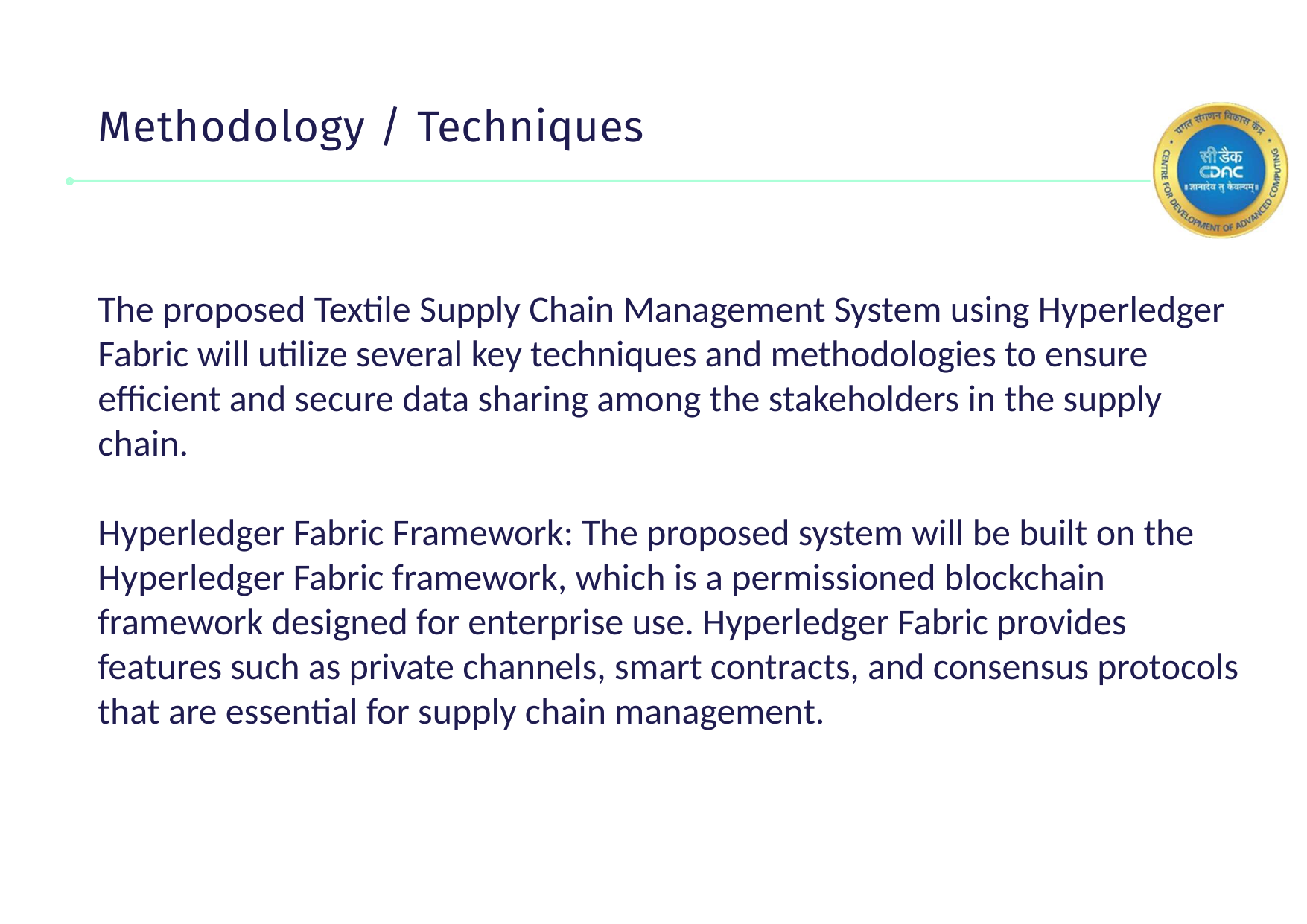

# Methodology / Techniques
The proposed Textile Supply Chain Management System using Hyperledger Fabric will utilize several key techniques and methodologies to ensure efficient and secure data sharing among the stakeholders in the supply chain.

Hyperledger Fabric Framework: The proposed system will be built on the Hyperledger Fabric framework, which is a permissioned blockchain framework designed for enterprise use. Hyperledger Fabric provides features such as private channels, smart contracts, and consensus protocols that are essential for supply chain management.